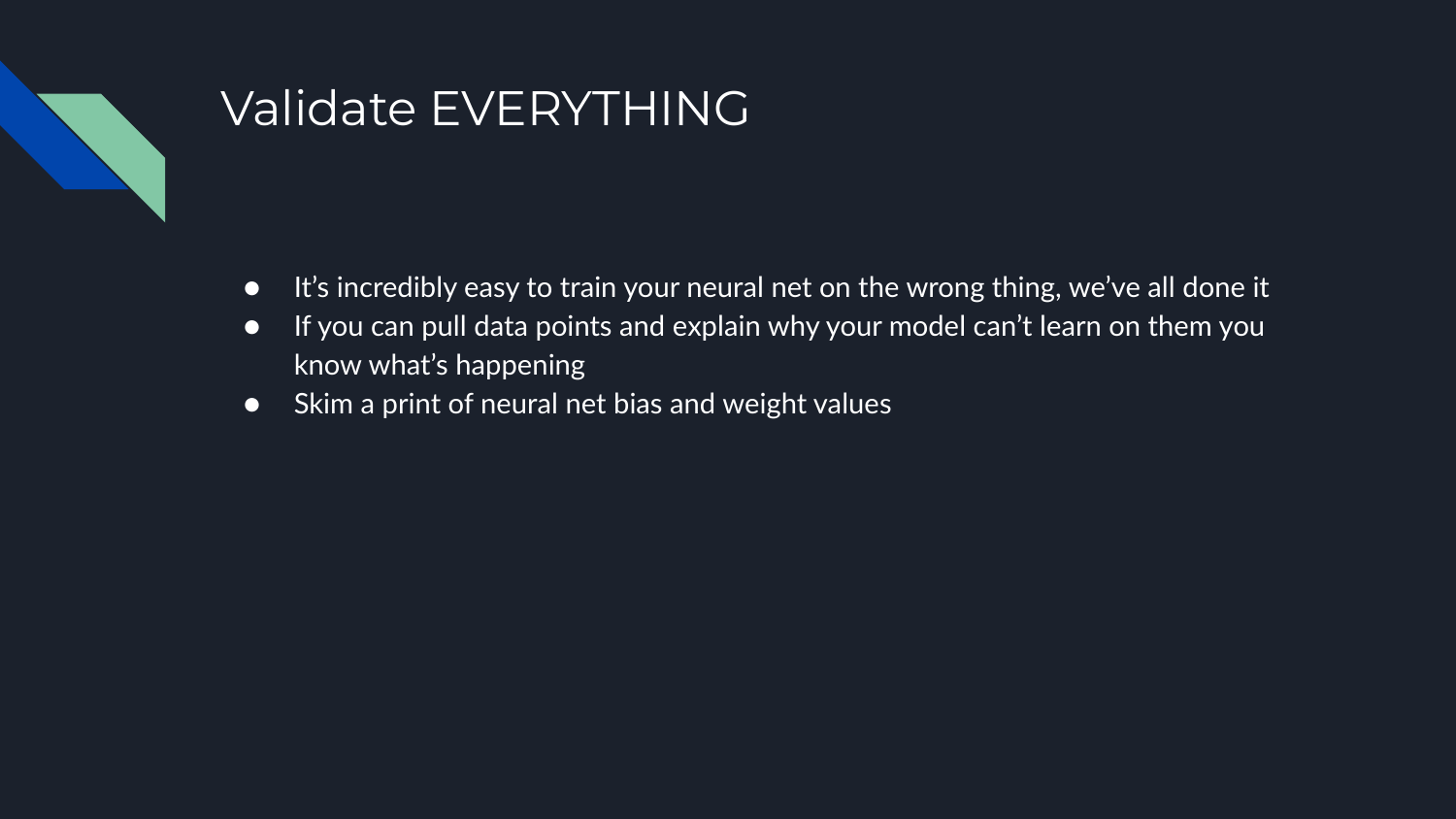

# Validate EVERYTHING
It’s incredibly easy to train your neural net on the wrong thing, we’ve all done it
If you can pull data points and explain why your model can’t learn on them you know what’s happening
Skim a print of neural net bias and weight values